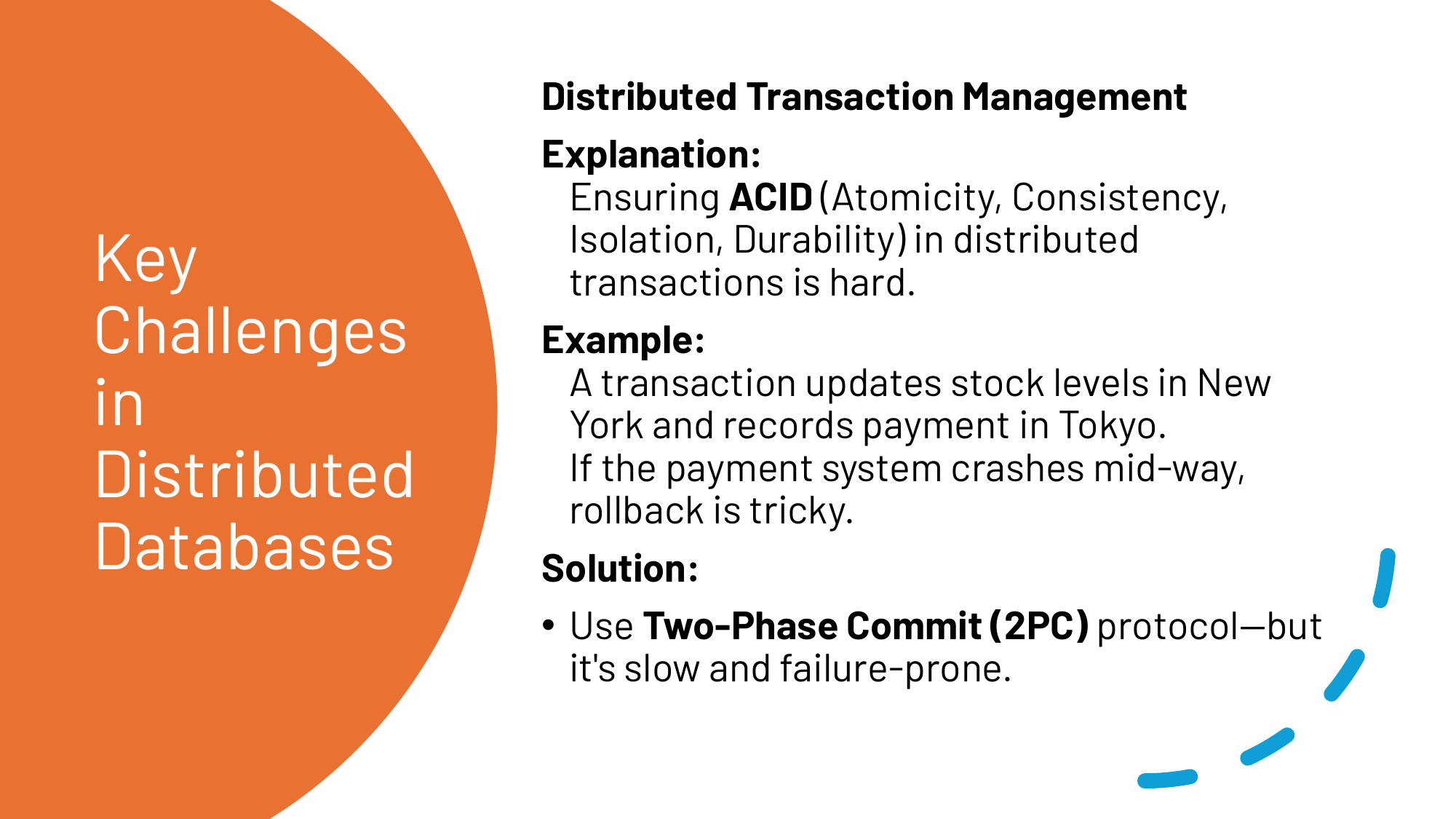

Distributed Transaction Management
Explanation:
Ensuring ACID (Atomicity, Consistency, Isolation, Durability) in distributed transactions is hard.
Example:
A transaction updates stock levels in New York and records payment in Tokyo.
If the payment system crashes mid-way, rollback is tricky.
Solution:
Use Two-Phase Commit (2PC) protocol—but it's slow and failure-prone.

# Key Challenges in Distributed Databases